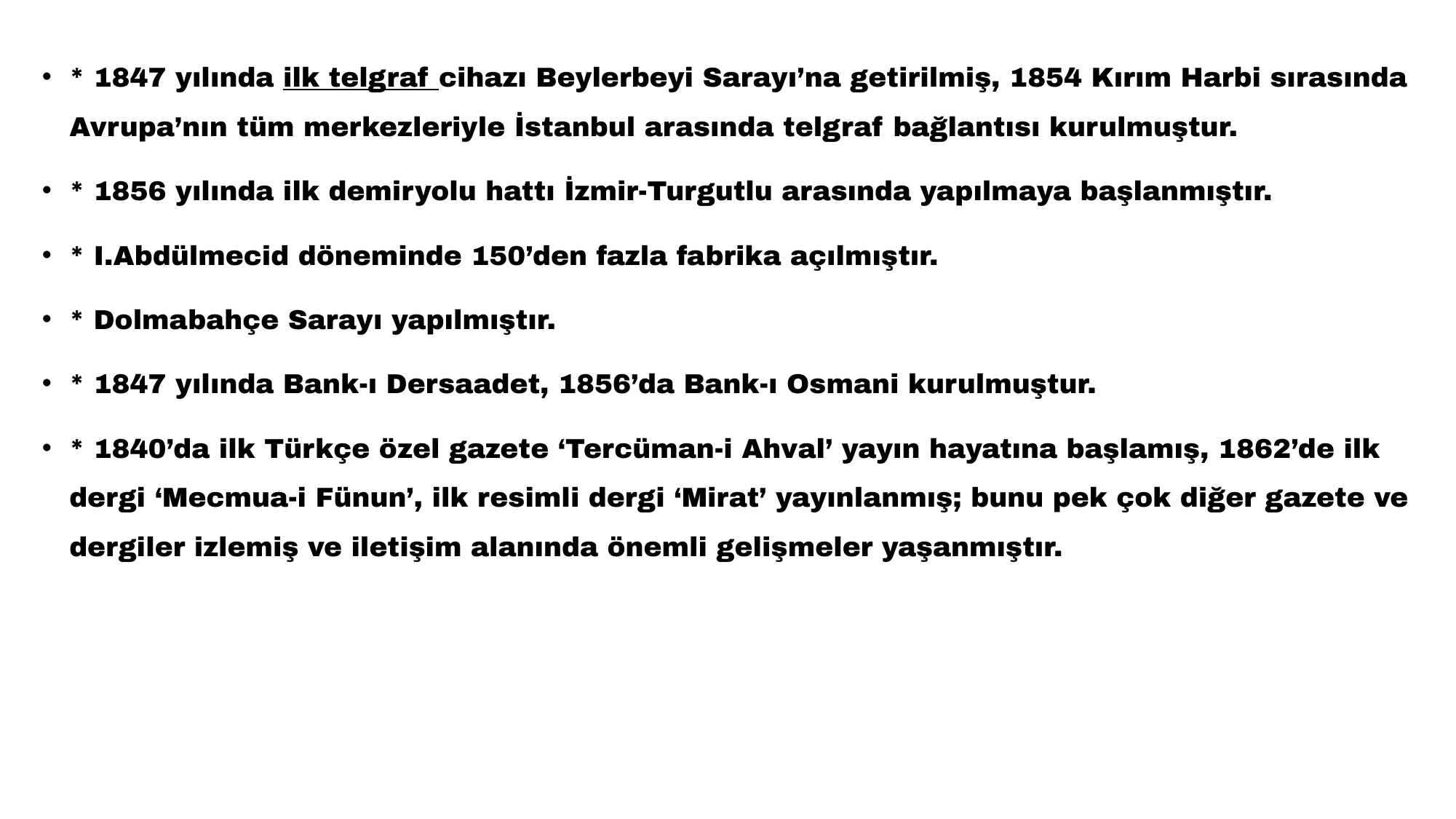

#
* 1847 yılında ilk telgraf cihazı Beylerbeyi Sarayı’na getirilmiş, 1854 Kırım Harbi sırasında Avrupa’nın tüm merkezleriyle İstanbul arasında telgraf bağlantısı kurulmuştur.
* 1856 yılında ilk demiryolu hattı İzmir-Turgutlu arasında yapılmaya başlanmıştır.
* I.Abdülmecid döneminde 150’den fazla fabrika açılmıştır.
* Dolmabahçe Sarayı yapılmıştır.
* 1847 yılında Bank-ı Dersaadet, 1856’da Bank-ı Osmani kurulmuştur.
* 1840’da ilk Türkçe özel gazete ‘Tercüman-i Ahval’ yayın hayatına başlamış, 1862’de ilk dergi ‘Mecmua-i Fünun’, ilk resimli dergi ‘Mirat’ yayınlanmış; bunu pek çok diğer gazete ve dergiler izlemiş ve iletişim alanında önemli gelişmeler yaşanmıştır.